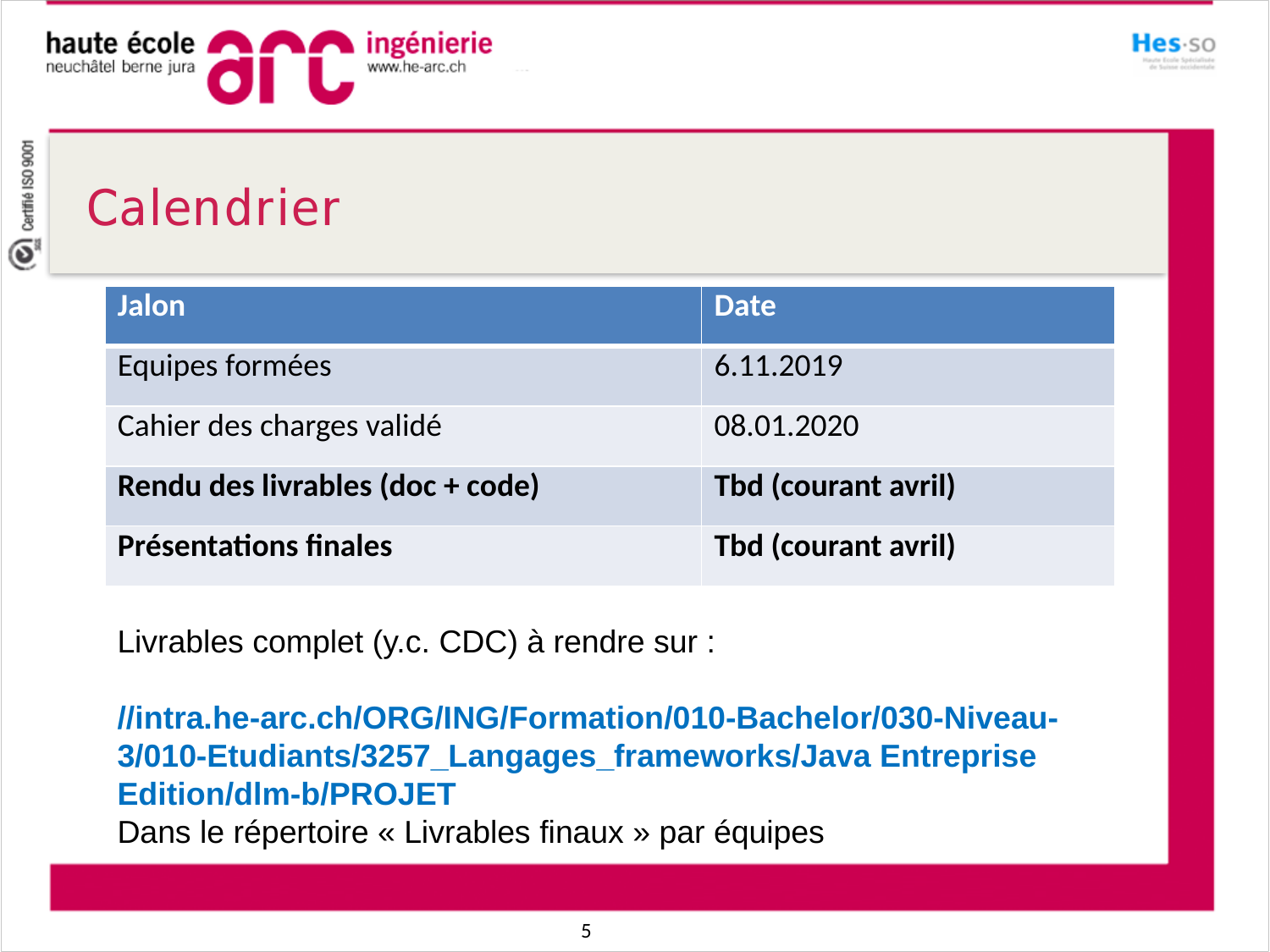

Calendrier
| Jalon | Date |
| --- | --- |
| Equipes formées | 6.11.2019 |
| Cahier des charges validé | 08.01.2020 |
| Rendu des livrables (doc + code) | Tbd (courant avril) |
| Présentations finales | Tbd (courant avril) |
Livrables complet (y.c. CDC) à rendre sur :

//intra.he-arc.ch/ORG/ING/Formation/010-Bachelor/030-Niveau-3/010-Etudiants/3257_Langages_frameworks/Java Entreprise Edition/dlm-b/PROJET
Dans le répertoire « Livrables finaux » par équipes